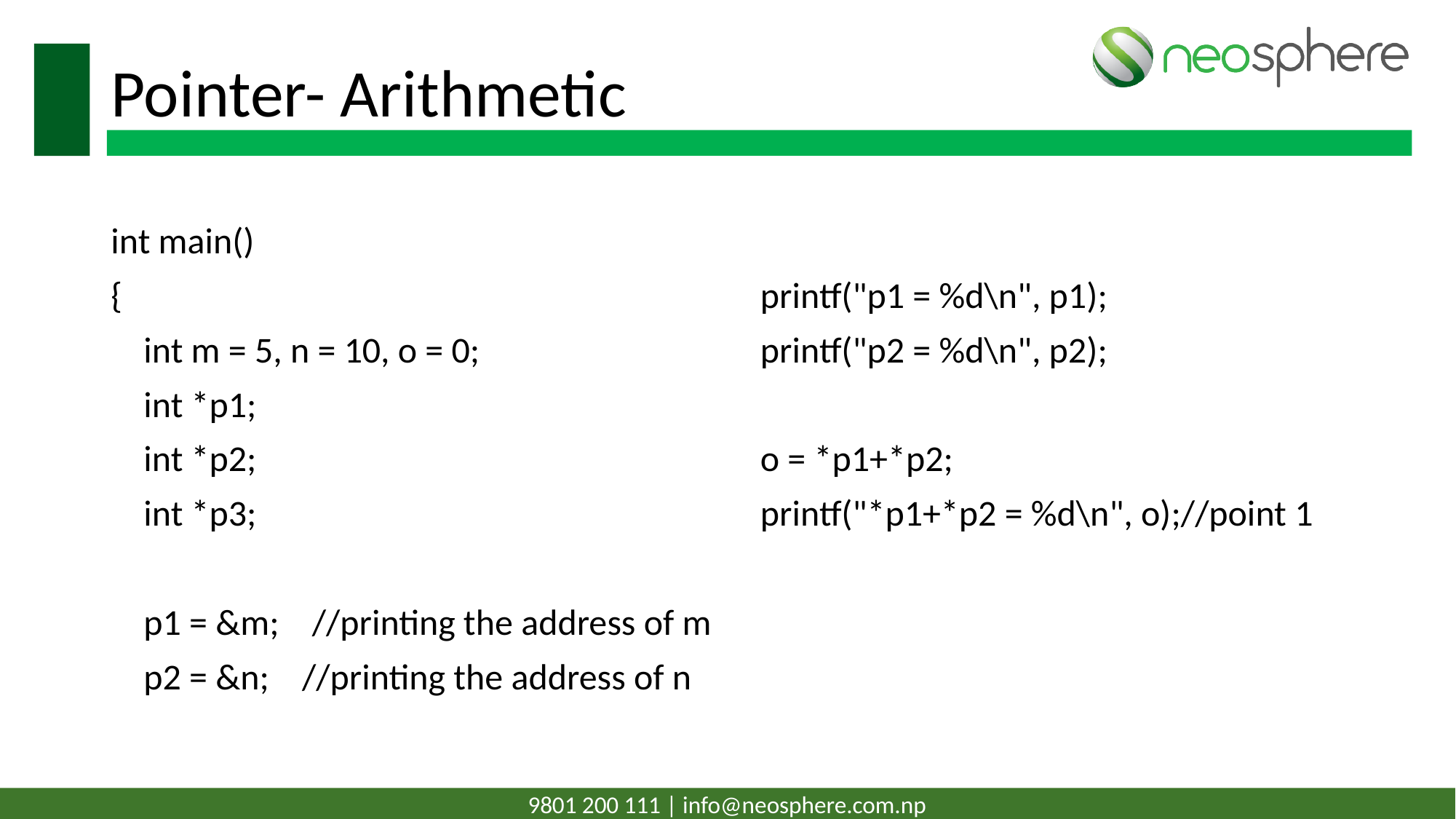

# Pointer- Arithmetic
int main()
{
    int m = 5, n = 10, o = 0;
    int *p1;
    int *p2;
    int *p3;

    p1 = &m;    //printing the address of m
    p2 = &n;    //printing the address of n

    printf("p1 = %d\n", p1);
    printf("p2 = %d\n", p2);

    o = *p1+*p2;
    printf("*p1+*p2 = %d\n", o);//point 1